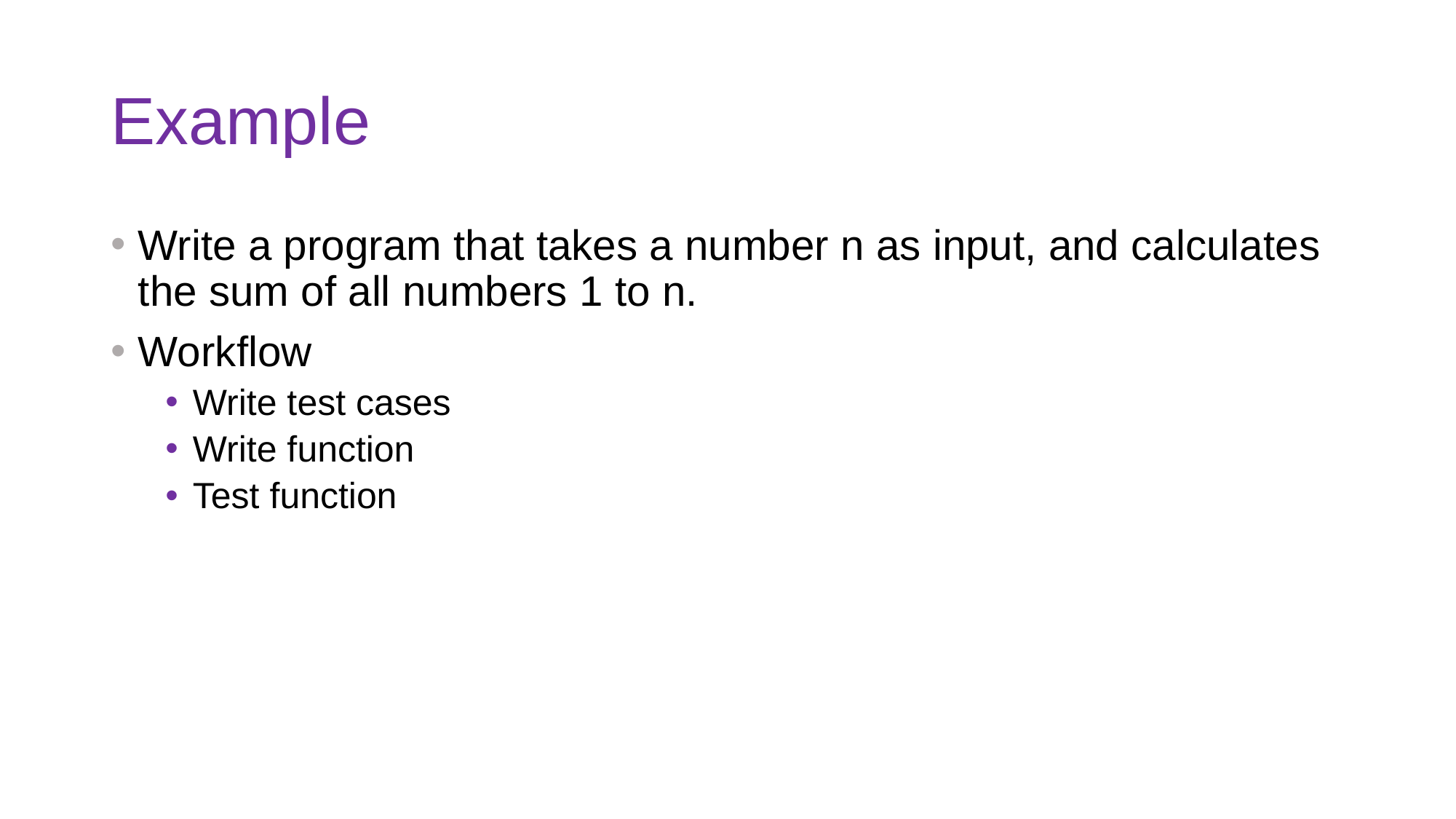

# Example
Write a program that takes a number n as input, and calculates the sum of all numbers 1 to n.
Workflow
Write test cases
Write function
Test function